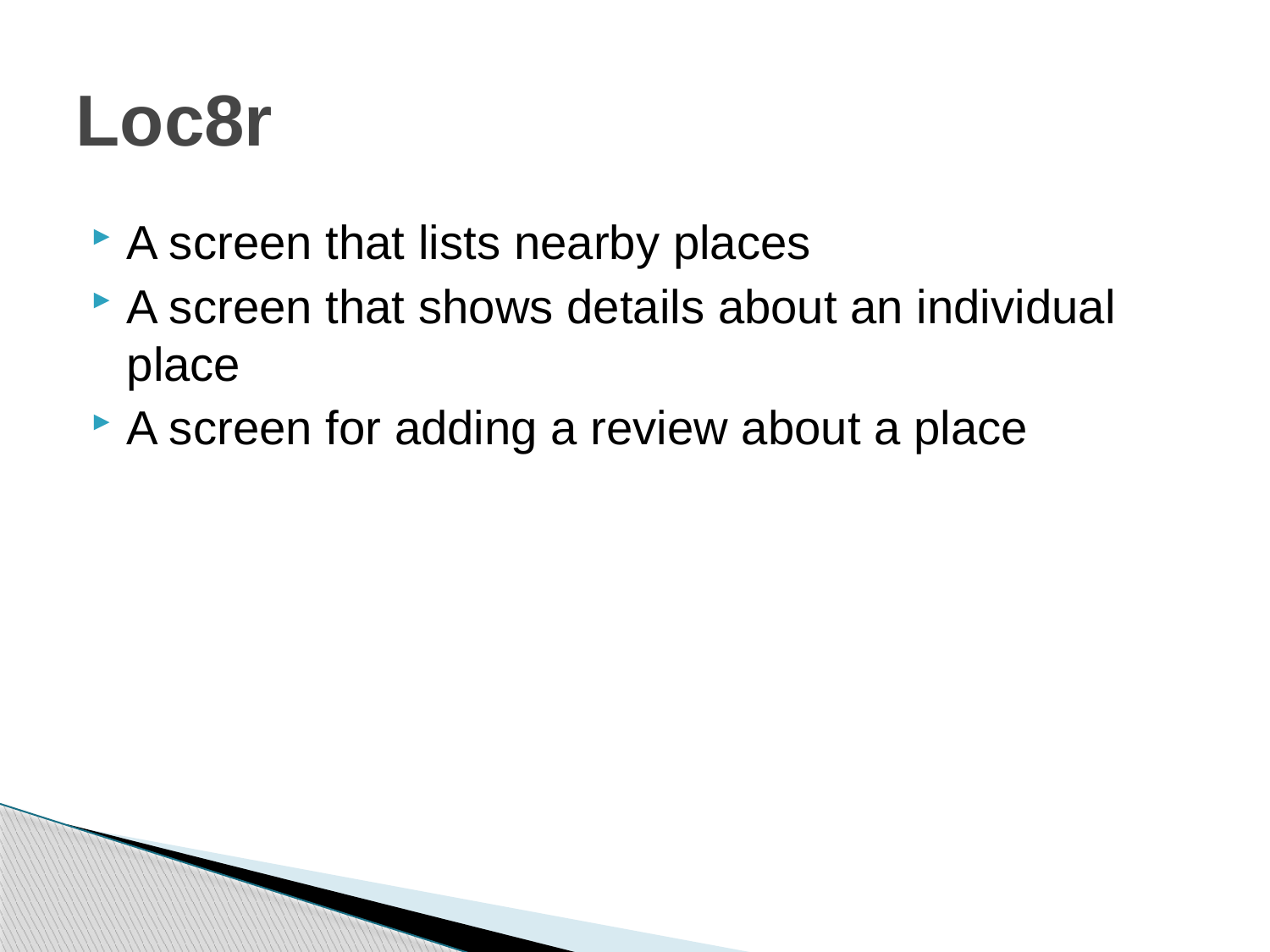

# Loc8r
A screen that lists nearby places
A screen that shows details about an individual place
A screen for adding a review about a place